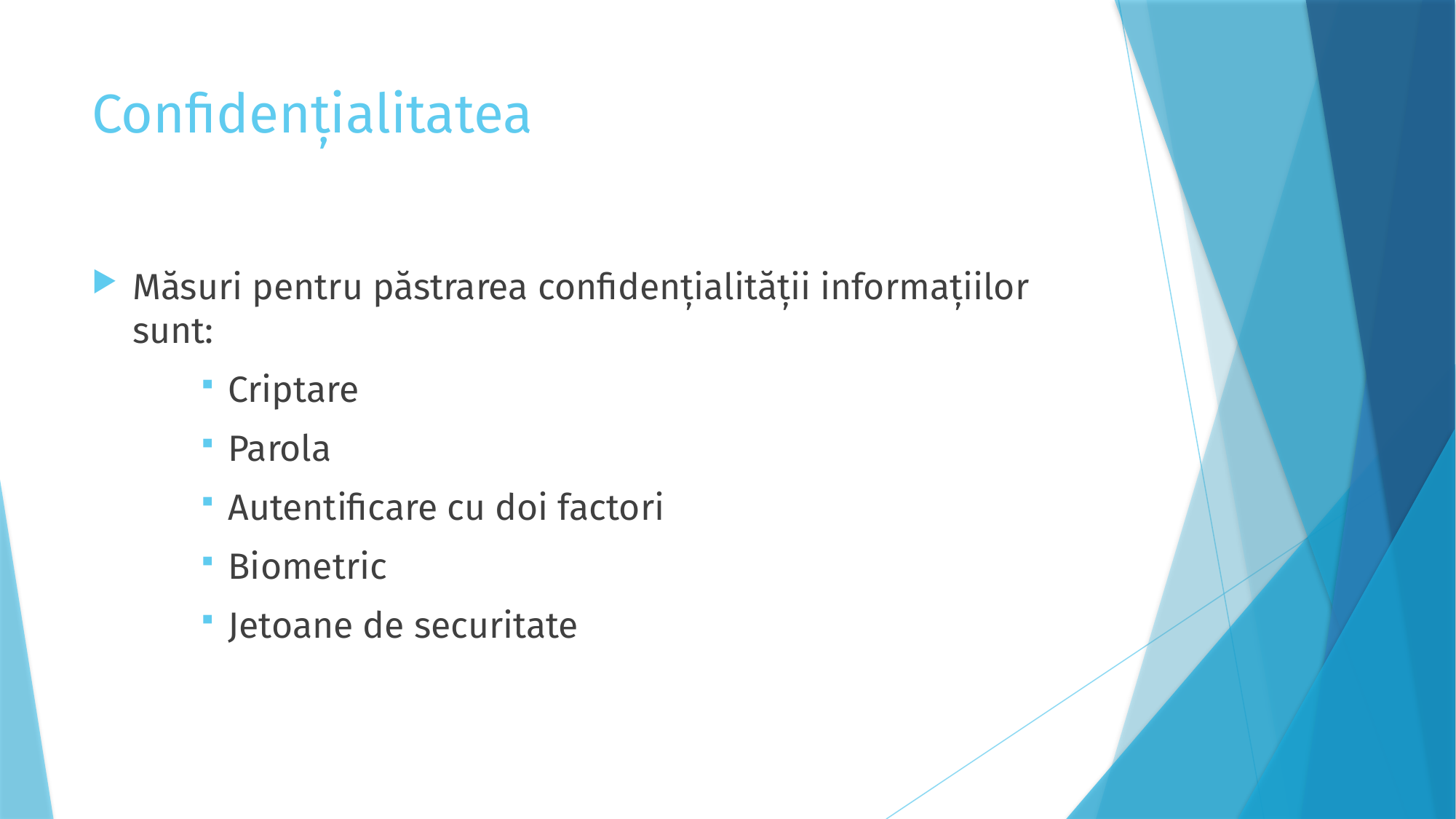

# Confidențialitatea
Măsuri pentru păstrarea confidențialității informațiilor sunt:
Criptare
Parola
Autentificare cu doi factori
Biometric
Jetoane de securitate